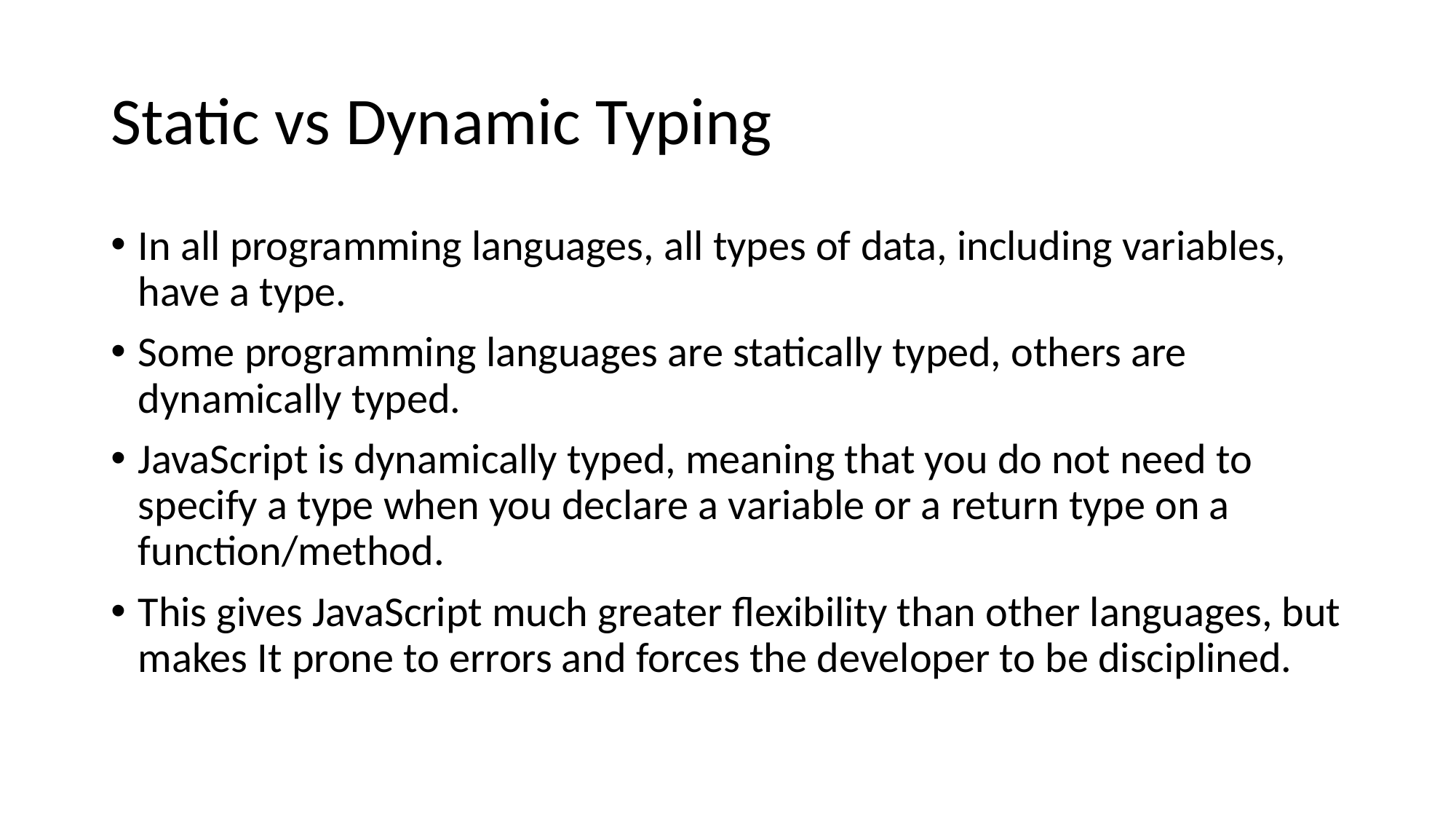

# Static vs Dynamic Typing
In all programming languages, all types of data, including variables, have a type.
Some programming languages are statically typed, others are dynamically typed.
JavaScript is dynamically typed, meaning that you do not need to specify a type when you declare a variable or a return type on a function/method.
This gives JavaScript much greater flexibility than other languages, but makes It prone to errors and forces the developer to be disciplined.